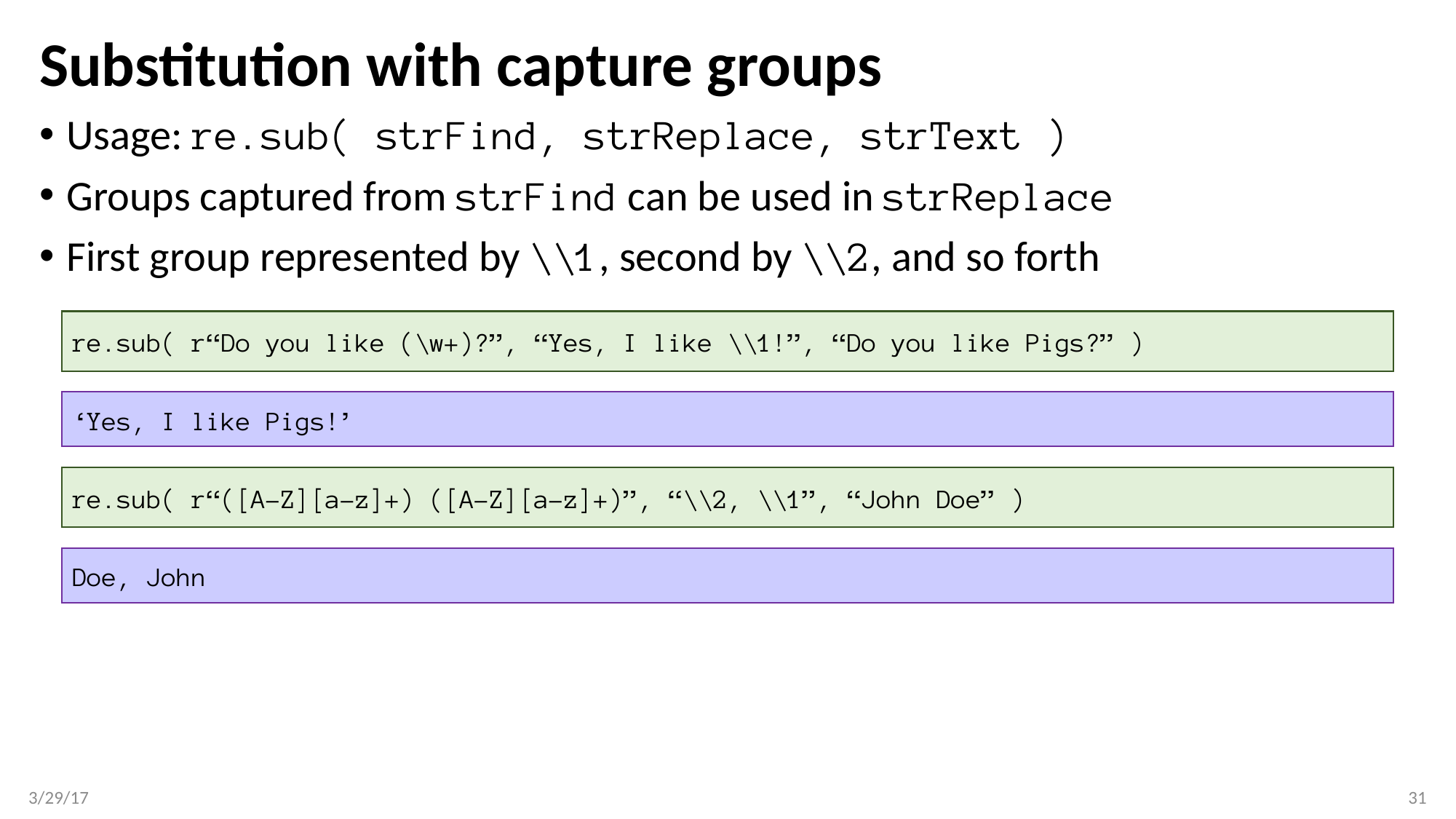

# Substitution with capture groups
Usage: re.sub( strFind, strReplace, strText )
Groups captured from strFind can be used in strReplace
First group represented by \\1, second by \\2, and so forth
re.sub( r“Do you like (\w+)?”, “Yes, I like \\1!”, “Do you like Pigs?” )
‘Yes, I like Pigs!’
re.sub( r“([A-Z][a-z]+) ([A-Z][a-z]+)”, “\\2, \\1”, “John Doe” )
Doe, John
3/29/17
31